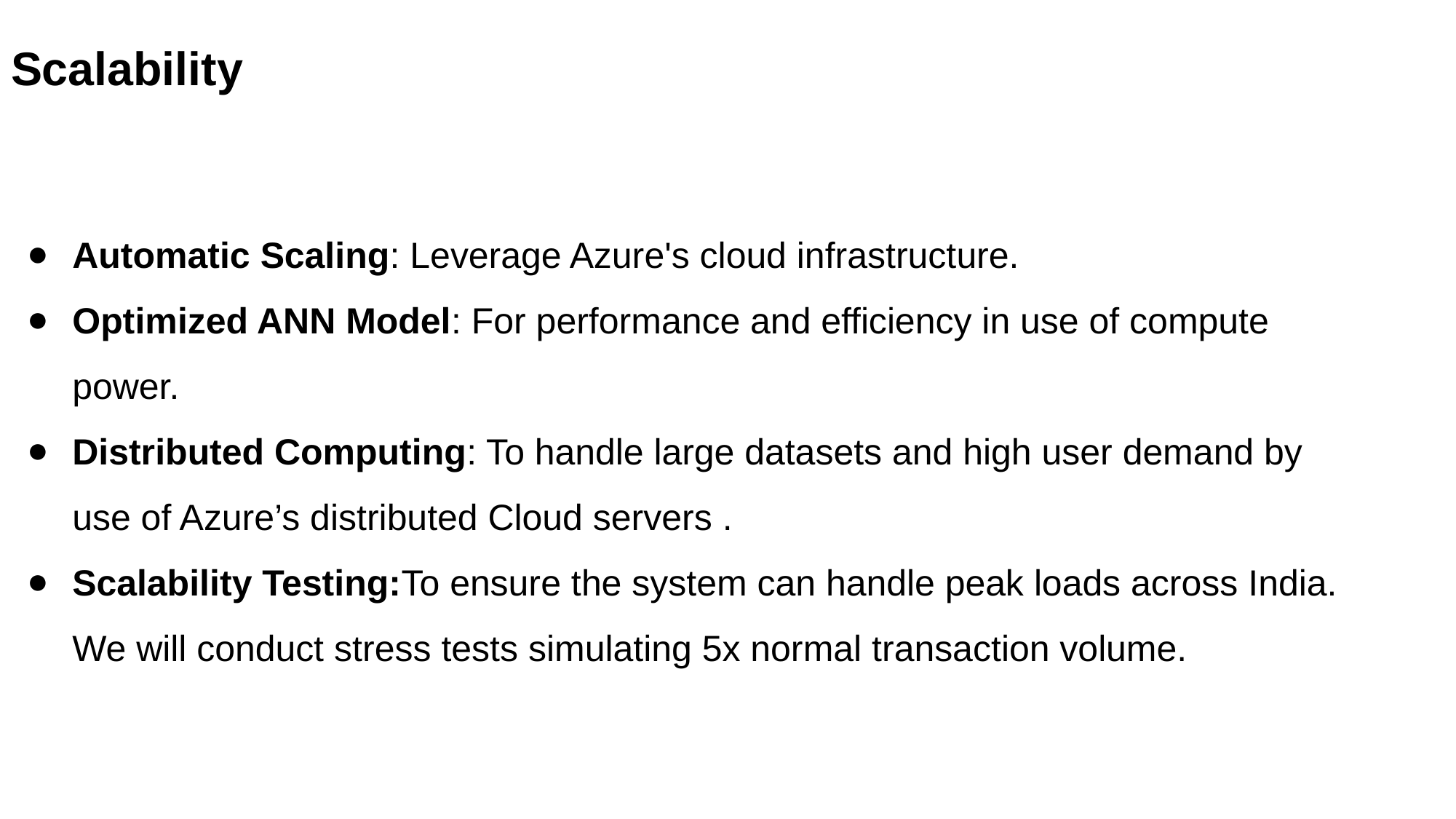

# Scalability

Automatic Scaling: Leverage Azure's cloud infrastructure.
Optimized ANN Model: For performance and efficiency in use of compute power.
Distributed Computing: To handle large datasets and high user demand by use of Azure’s distributed Cloud servers .
Scalability Testing:To ensure the system can handle peak loads across India. We will conduct stress tests simulating 5x normal transaction volume.